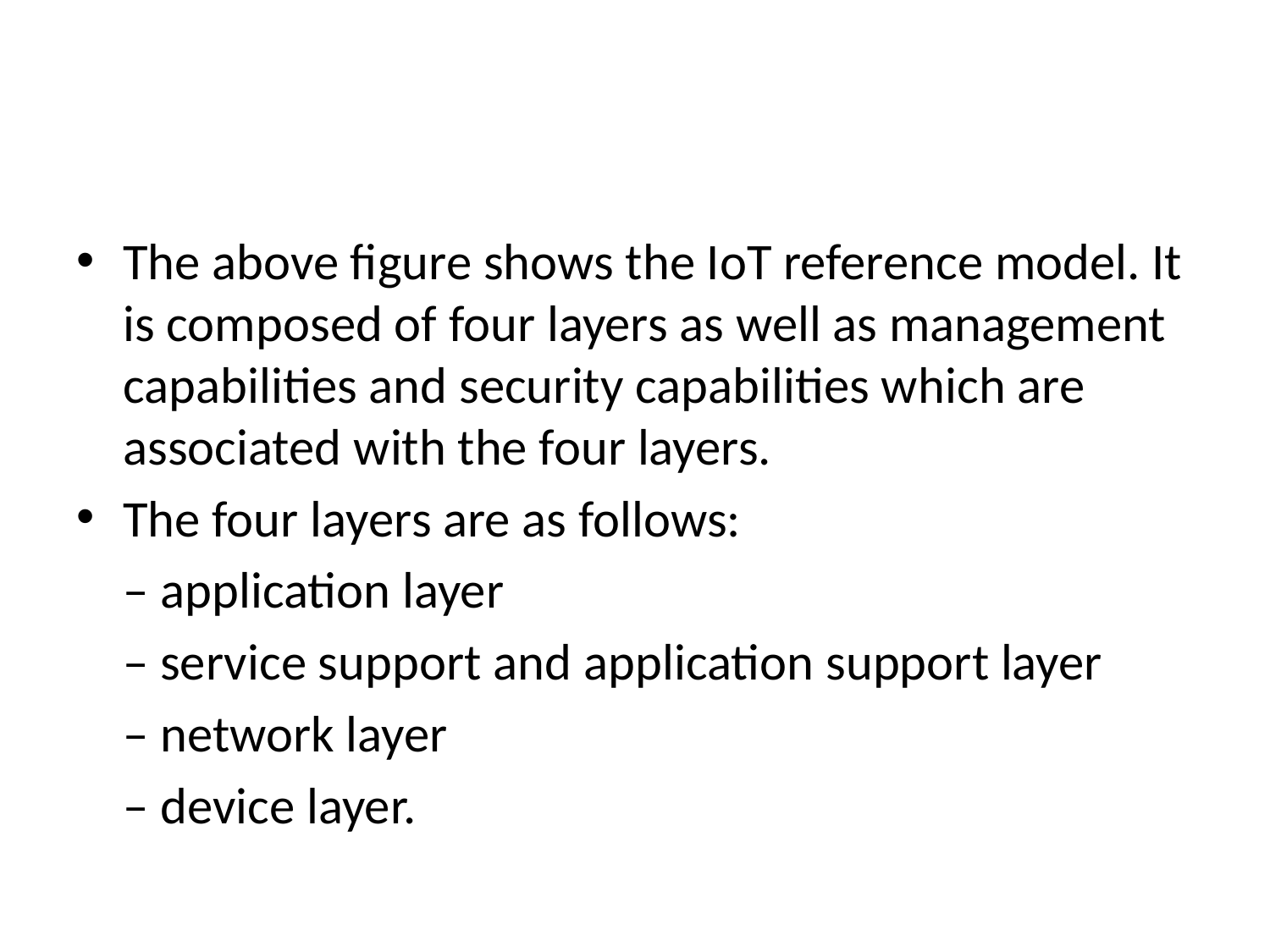

#
The above figure shows the IoT reference model. It is composed of four layers as well as management capabilities and security capabilities which are associated with the four layers.
The four layers are as follows:
	– application layer
	– service support and application support layer
	– network layer
	– device layer.